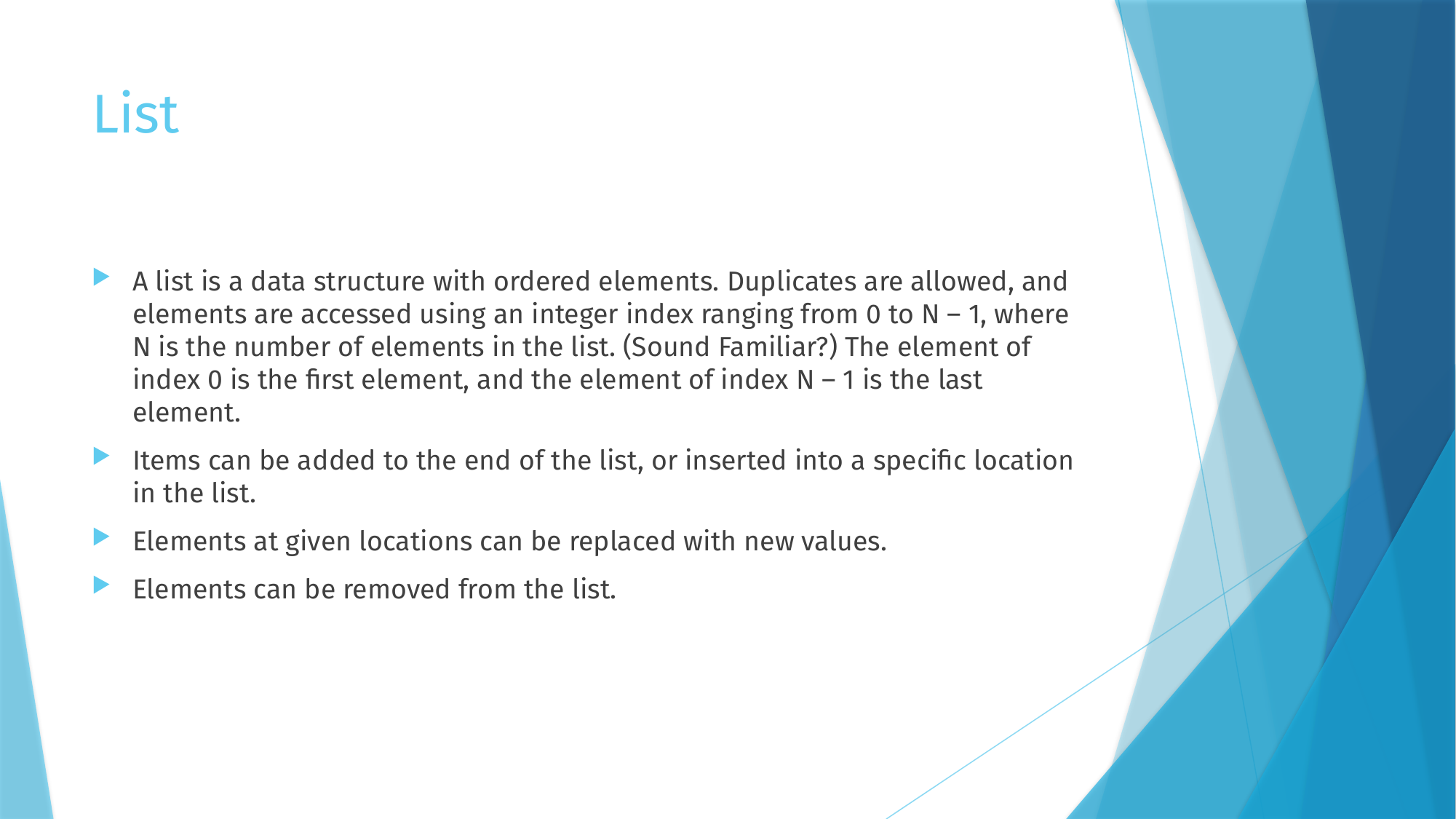

# List
A list is a data structure with ordered elements. Duplicates are allowed, and elements are accessed using an integer index ranging from 0 to N – 1, where N is the number of elements in the list. (Sound Familiar?) The element of index 0 is the first element, and the element of index N – 1 is the last element.
Items can be added to the end of the list, or inserted into a specific location in the list.
Elements at given locations can be replaced with new values.
Elements can be removed from the list.